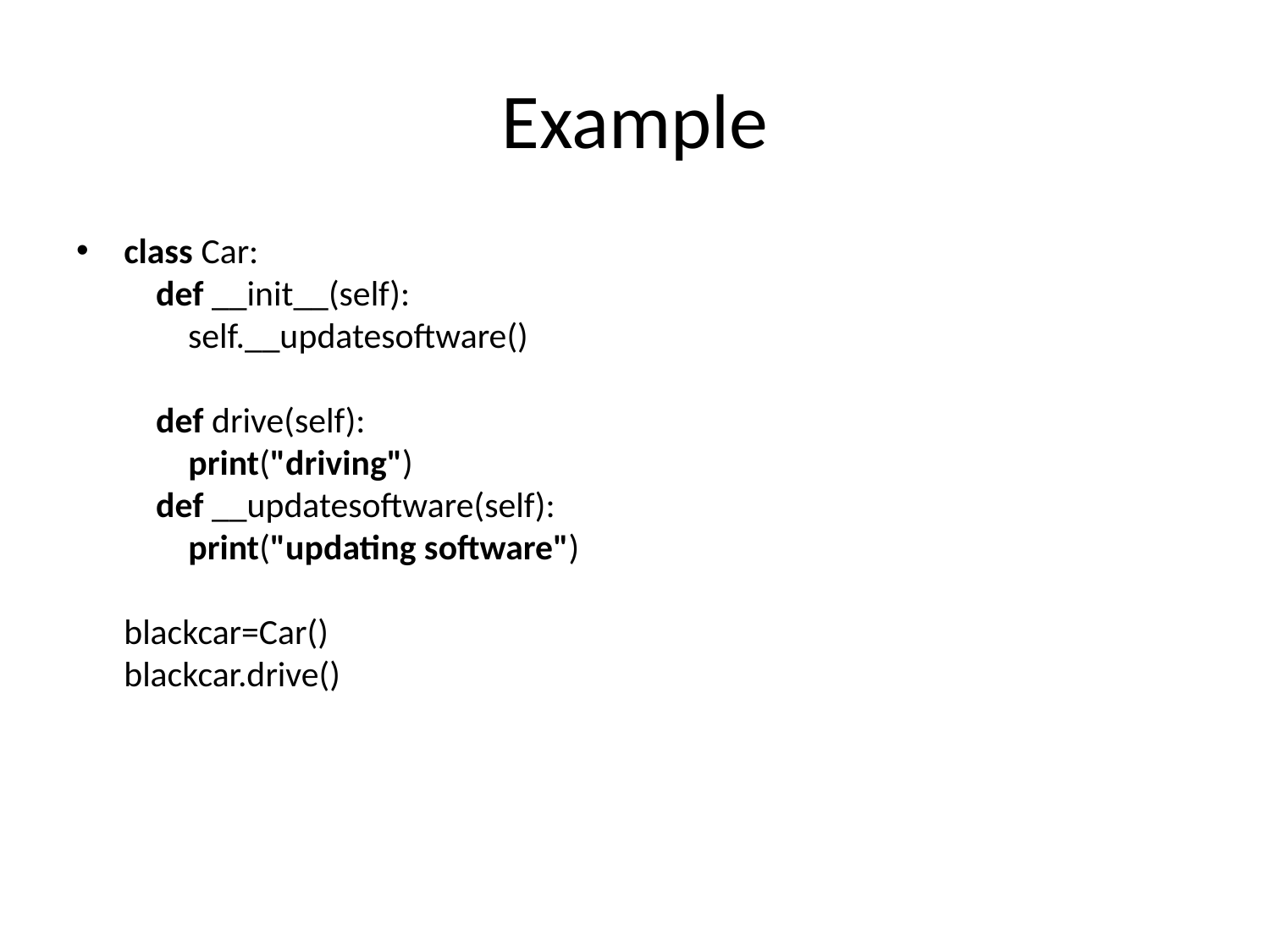

# Example
class Car:
    def __init__(self):
        self.__updatesoftware()
    def drive(self):
        print("driving")
    def __updatesoftware(self):
        print("updating software")
blackcar=Car()
blackcar.drive()